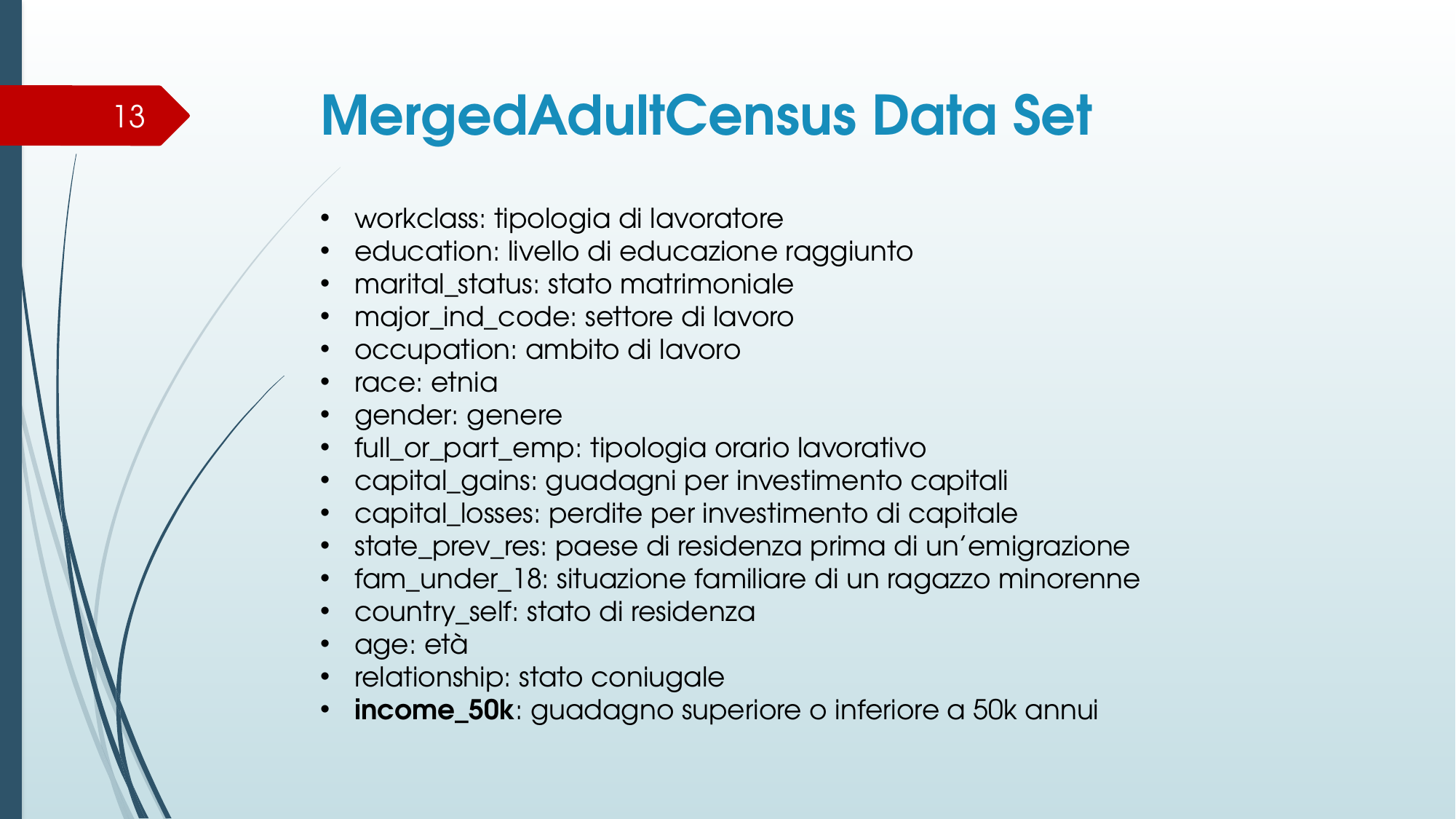

# MergedAdultCensus Data Set
13
workclass: tipologia di lavoratore
education: livello di educazione raggiunto
marital_status: stato matrimoniale
major_ind_code: settore di lavoro
occupation: ambito di lavoro
race: etnia
gender: genere
full_or_part_emp: tipologia orario lavorativo
capital_gains: guadagni per investimento capitali
capital_losses: perdite per investimento di capitale
state_prev_res: paese di residenza prima di un’emigrazione
fam_under_18: situazione familiare di un ragazzo minorenne
country_self: stato di residenza
age: età
relationship: stato coniugale
income_50k: guadagno superiore o inferiore a 50k annui